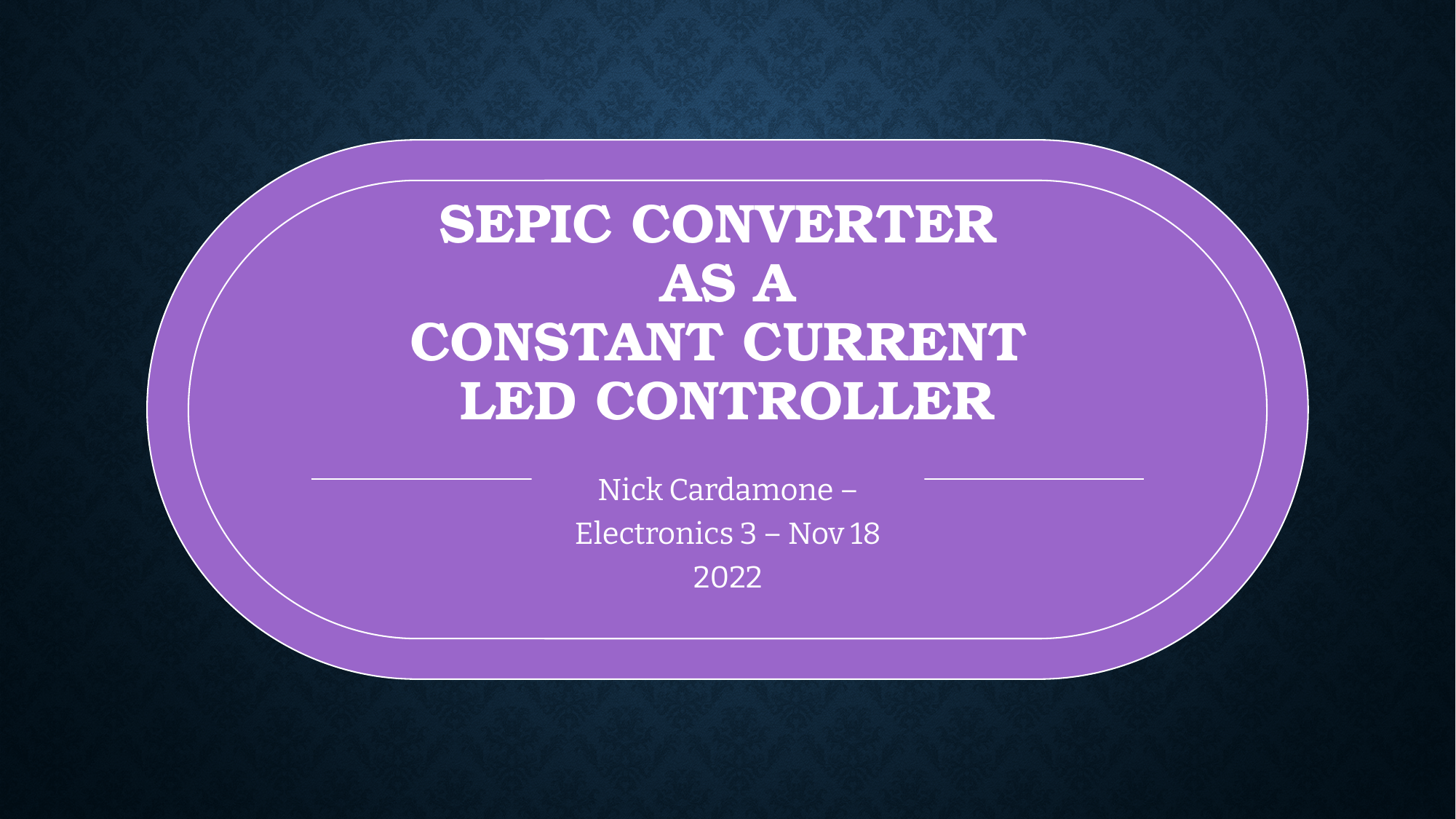

# SEPIC Converter as A Constant Current LED Controller
Nick Cardamone – Electronics 3 – Nov 18 2022